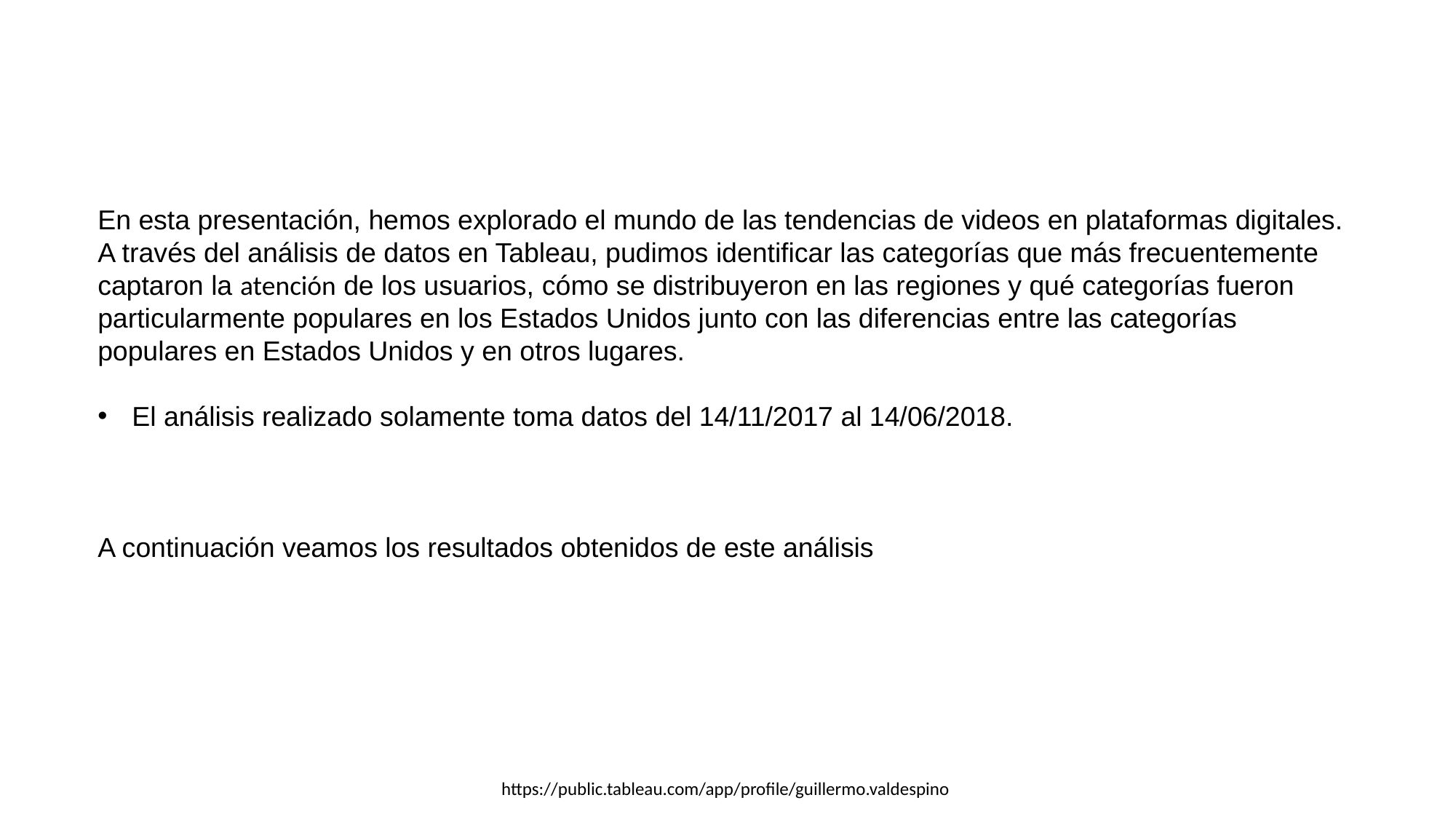

En esta presentación, hemos explorado el mundo de las tendencias de videos en plataformas digitales. A través del análisis de datos en Tableau, pudimos identificar las categorías que más frecuentemente captaron la atención de los usuarios, cómo se distribuyeron en las regiones y qué categorías fueron particularmente populares en los Estados Unidos junto con las diferencias entre las categorías populares en Estados Unidos y en otros lugares.

El análisis realizado solamente toma datos del 14/11/2017 al 14/06/2018.

A continuación veamos los resultados obtenidos de este análisis
https://public.tableau.com/app/profile/guillermo.valdespino